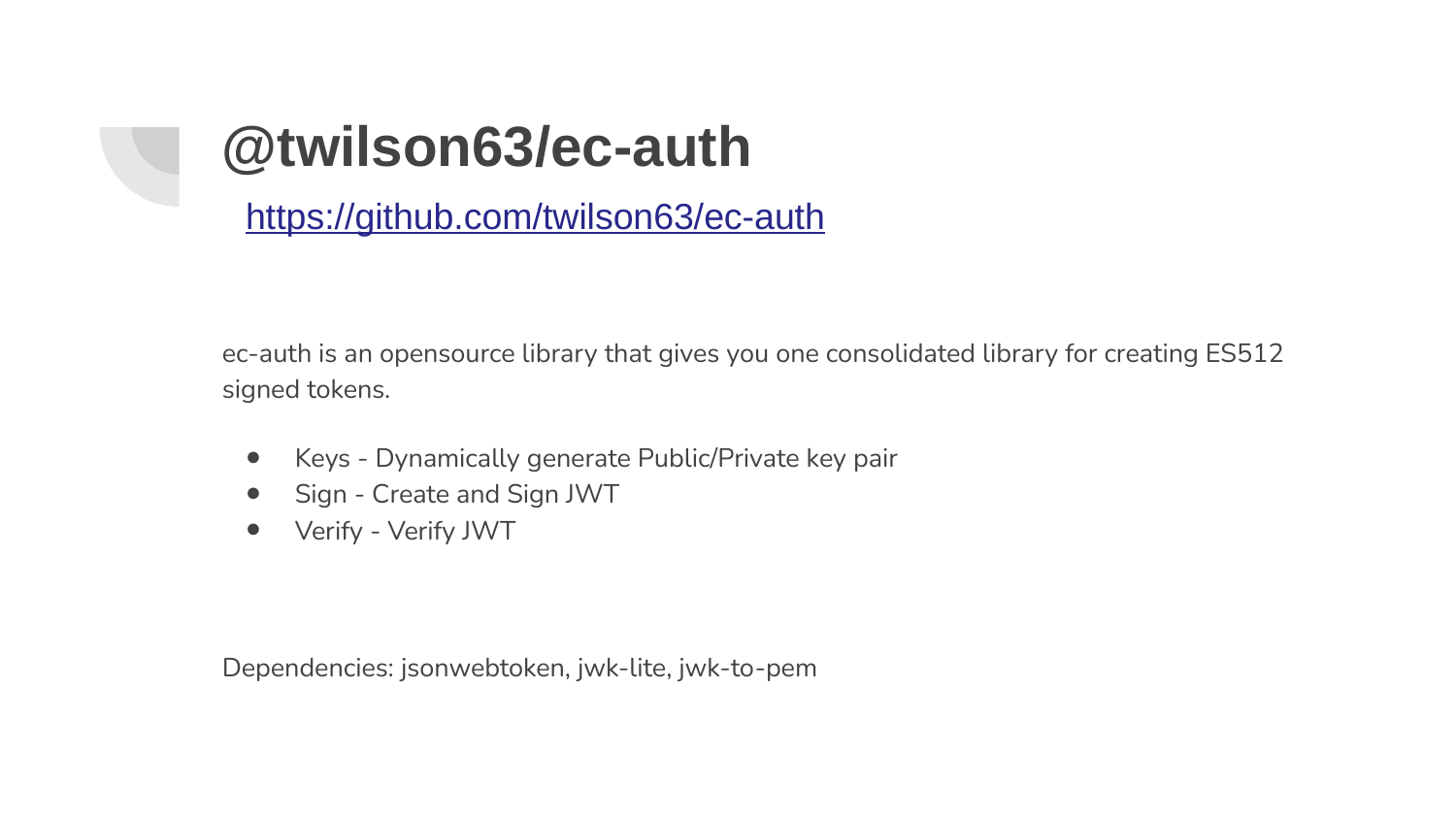

# @twilson63/ec-auth
https://github.com/twilson63/ec-auth
ec-auth is an opensource library that gives you one consolidated library for creating ES512 signed tokens.
Keys - Dynamically generate Public/Private key pair
Sign - Create and Sign JWT
Verify - Verify JWT

Dependencies: jsonwebtoken, jwk-lite, jwk-to-pem